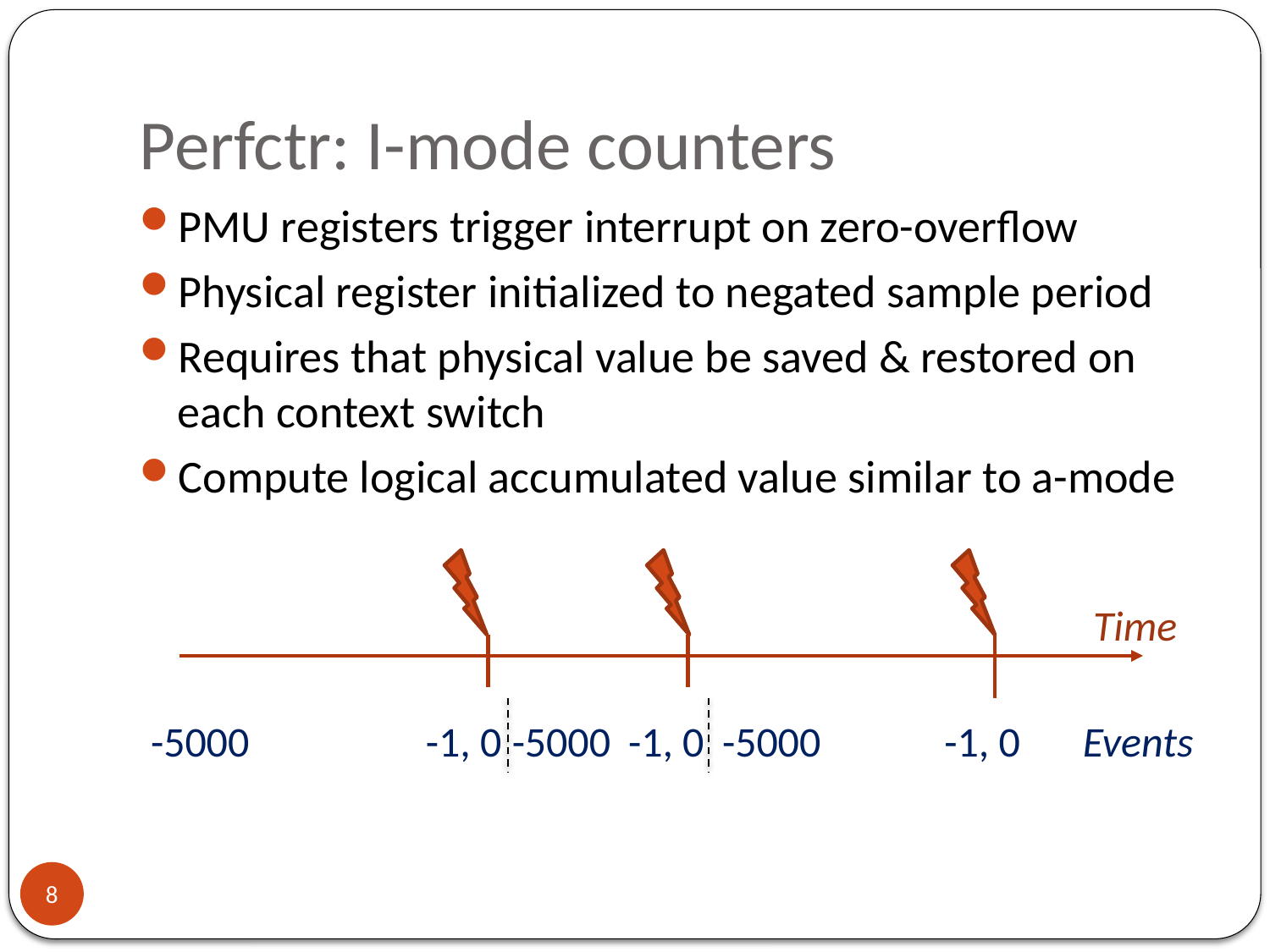

# Perfctr: I-mode counters
PMU registers trigger interrupt on zero-overflow
Physical register initialized to negated sample period
Requires that physical value be saved & restored on each context switch
Compute logical accumulated value similar to a-mode

Time
-5000
-1, 0
-5000
-1, 0
-5000
-1, 0
Events
8